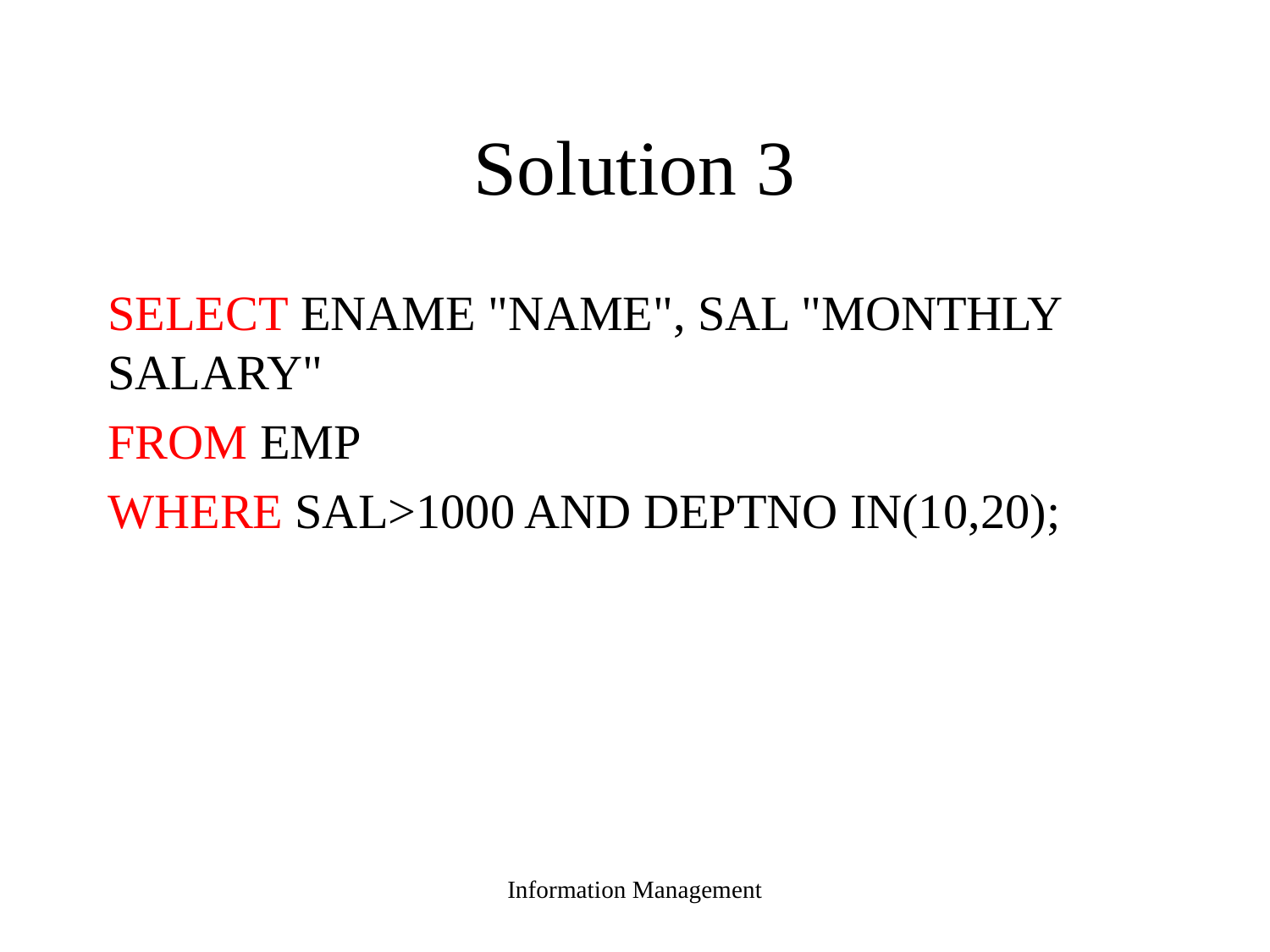

# Solution 3
SELECT ENAME "NAME", SAL "MONTHLY SALARY"
FROM EMP
WHERE SAL>1000 AND DEPTNO IN(10,20);

Information Management